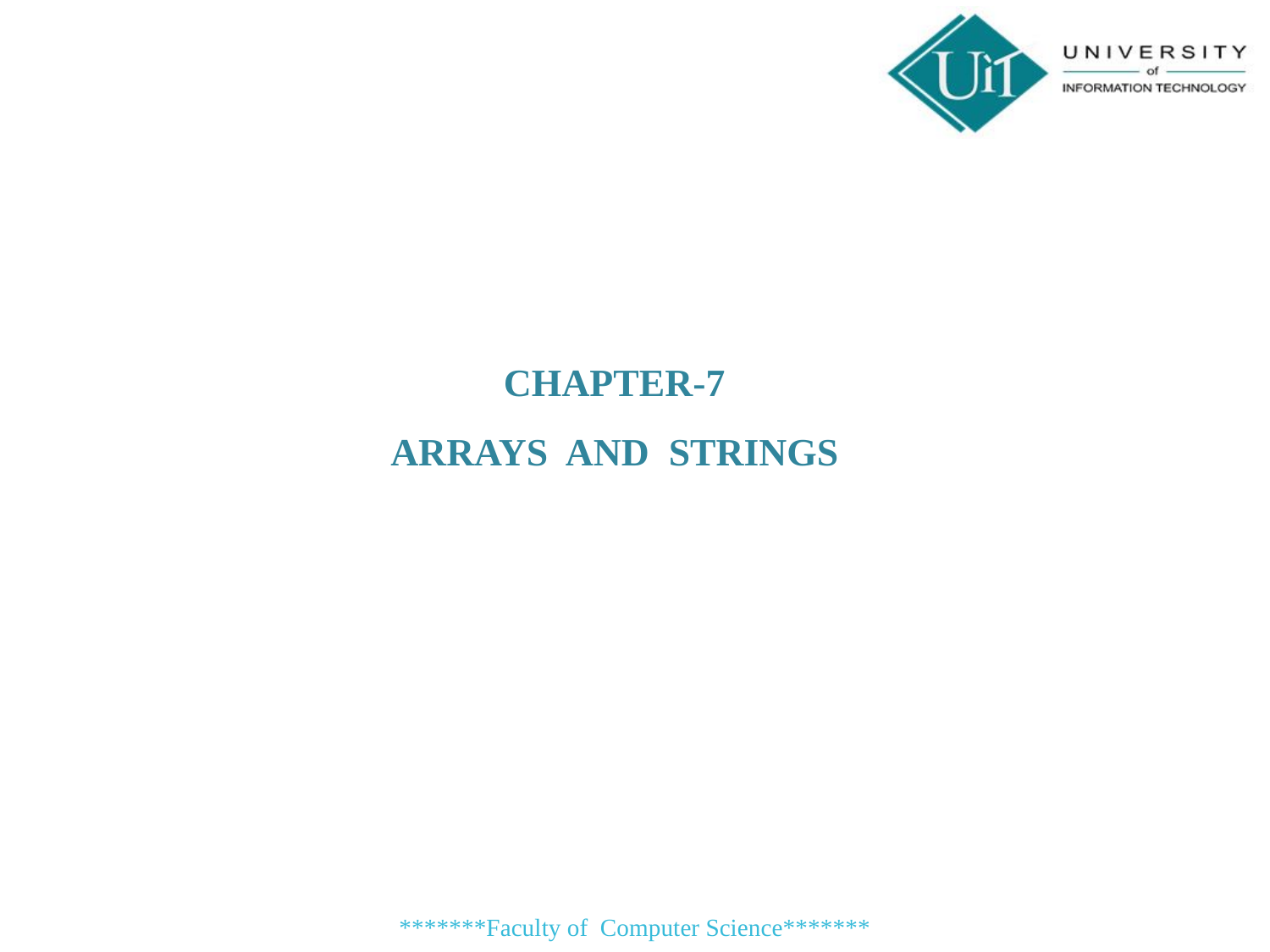

CHAPTER-7
ARRAYS  AND  STRINGS
*******Faculty of  Computer Science*******